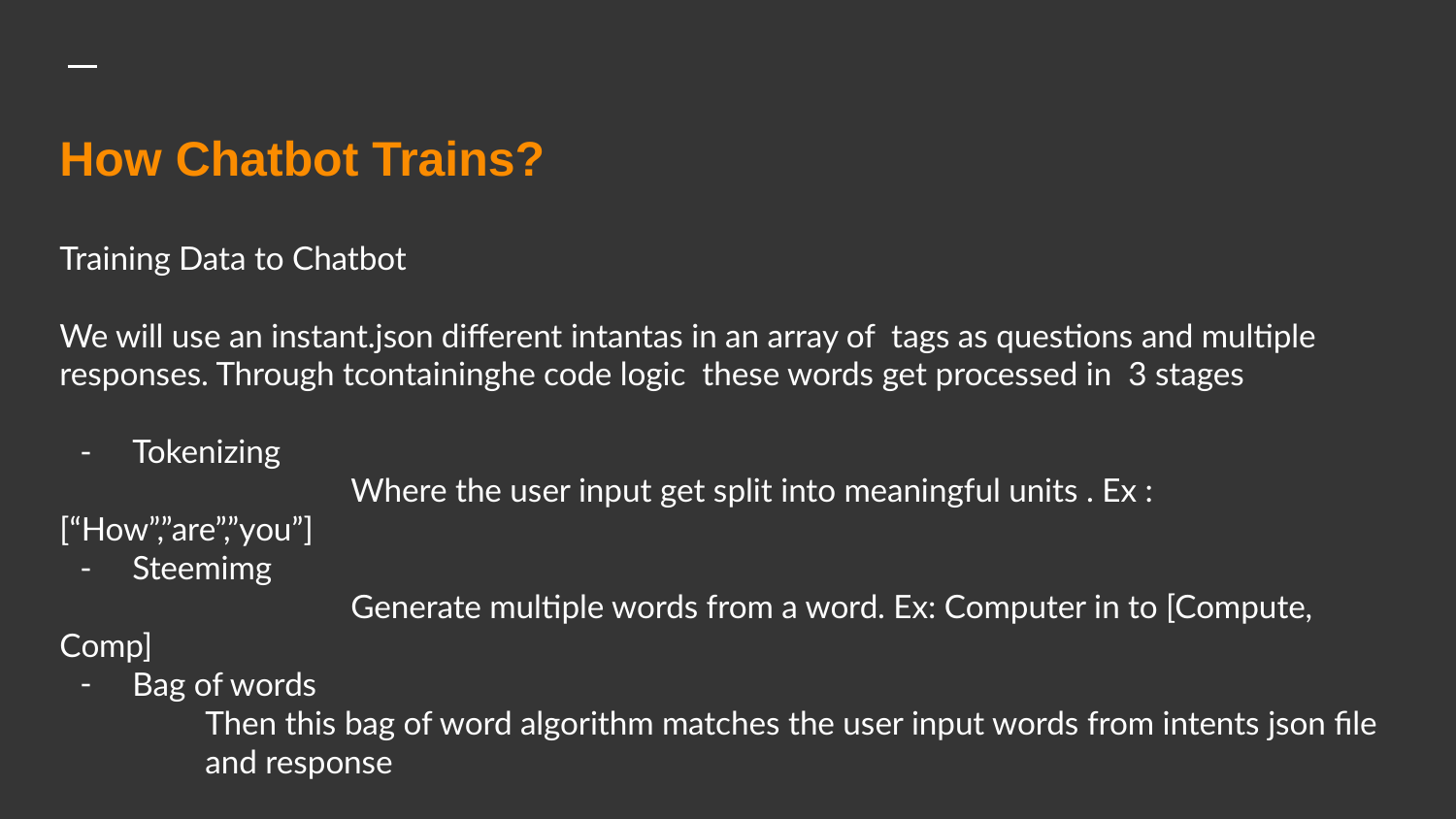

# How Chatbot Trains?
Training Data to Chatbot

We will use an instant.json different intantas in an array of  tags as questions and multiple responses. Through tcontaininghe code logic  these words get processed in  3 stages

Tokenizing
		Where the user input get split into meaningful units . Ex : [“How”,”are”,”you”]
Steemimg
		Generate multiple words from a word. Ex: Computer in to [Compute, Comp]
Bag of words
Then this bag of word algorithm matches the user input words from intents json file  and response